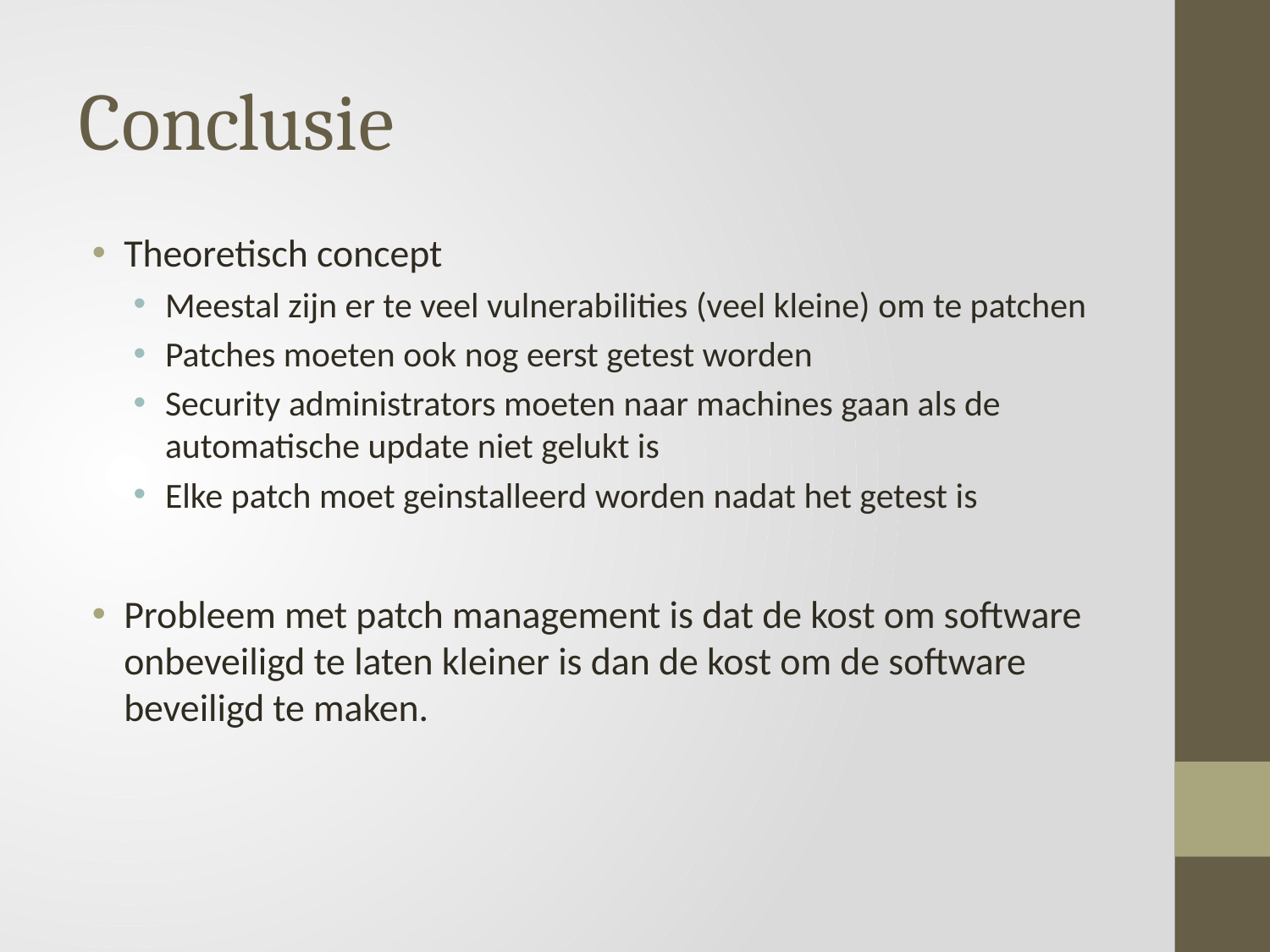

# Conclusie
Theoretisch concept
Meestal zijn er te veel vulnerabilities (veel kleine) om te patchen
Patches moeten ook nog eerst getest worden
Security administrators moeten naar machines gaan als de automatische update niet gelukt is
Elke patch moet geinstalleerd worden nadat het getest is

Probleem met patch management is dat de kost om software onbeveiligd te laten kleiner is dan de kost om de software beveiligd te maken.